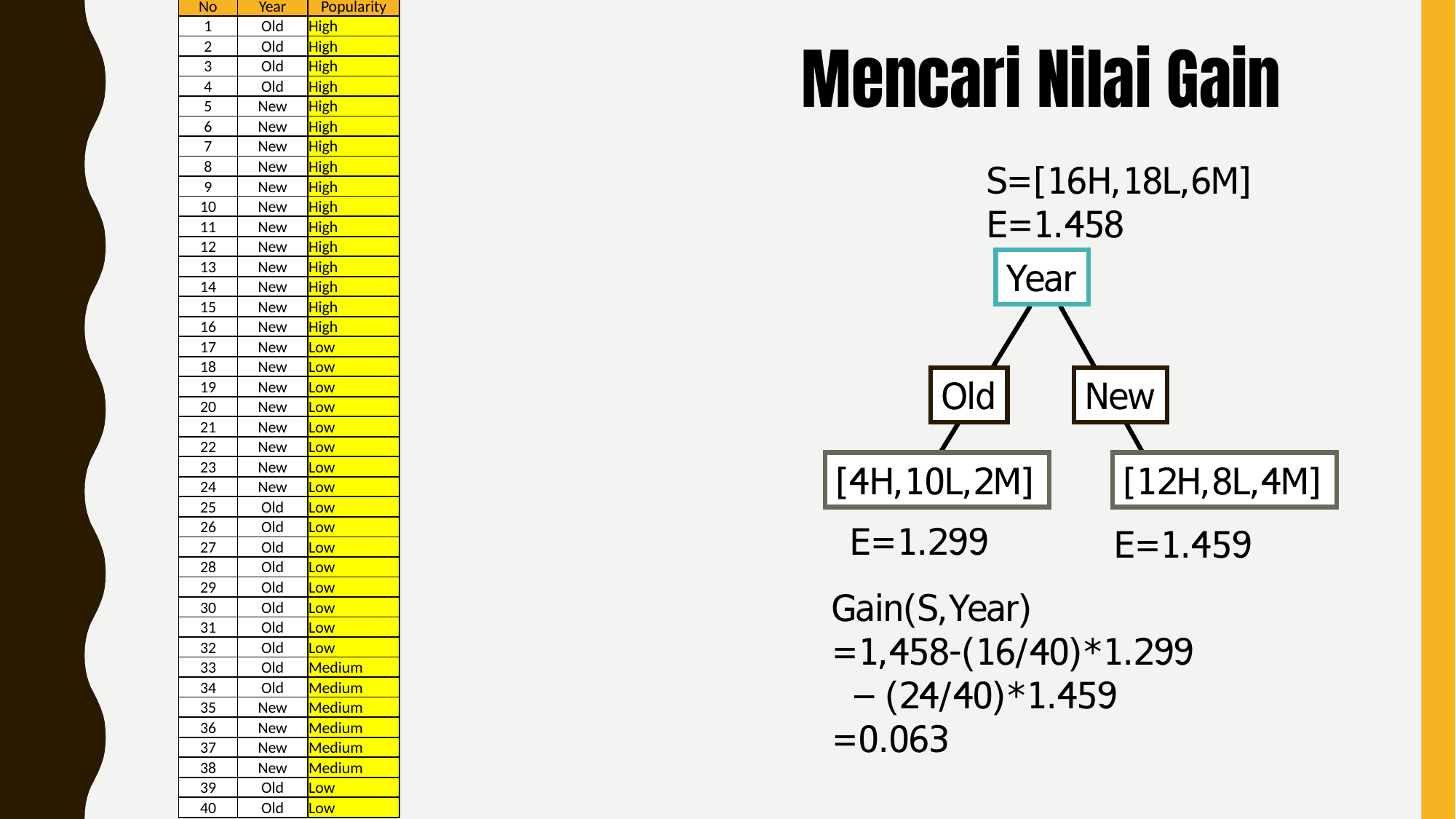

| No | Year | Popularity |
| --- | --- | --- |
| 1 | Old | High |
| 2 | Old | High |
| 3 | Old | High |
| 4 | Old | High |
| 5 | New | High |
| 6 | New | High |
| 7 | New | High |
| 8 | New | High |
| 9 | New | High |
| 10 | New | High |
| 11 | New | High |
| 12 | New | High |
| 13 | New | High |
| 14 | New | High |
| 15 | New | High |
| 16 | New | High |
| 17 | New | Low |
| 18 | New | Low |
| 19 | New | Low |
| 20 | New | Low |
| 21 | New | Low |
| 22 | New | Low |
| 23 | New | Low |
| 24 | New | Low |
| 25 | Old | Low |
| 26 | Old | Low |
| 27 | Old | Low |
| 28 | Old | Low |
| 29 | Old | Low |
| 30 | Old | Low |
| 31 | Old | Low |
| 32 | Old | Low |
| 33 | Old | Medium |
| 34 | Old | Medium |
| 35 | New | Medium |
| 36 | New | Medium |
| 37 | New | Medium |
| 38 | New | Medium |
| 39 | Old | Low |
| 40 | Old | Low |
Mencari Nilai Gain
S=[16H,18L,6M]
E=1.458
Year
Old
New
[4H,10L,2M]
[12H,8L,4M]
E=1.459
E=1.299
Gain(S,Year)
=1,458-(16/40)*1.299
  – (24/40)*1.459
=0.063